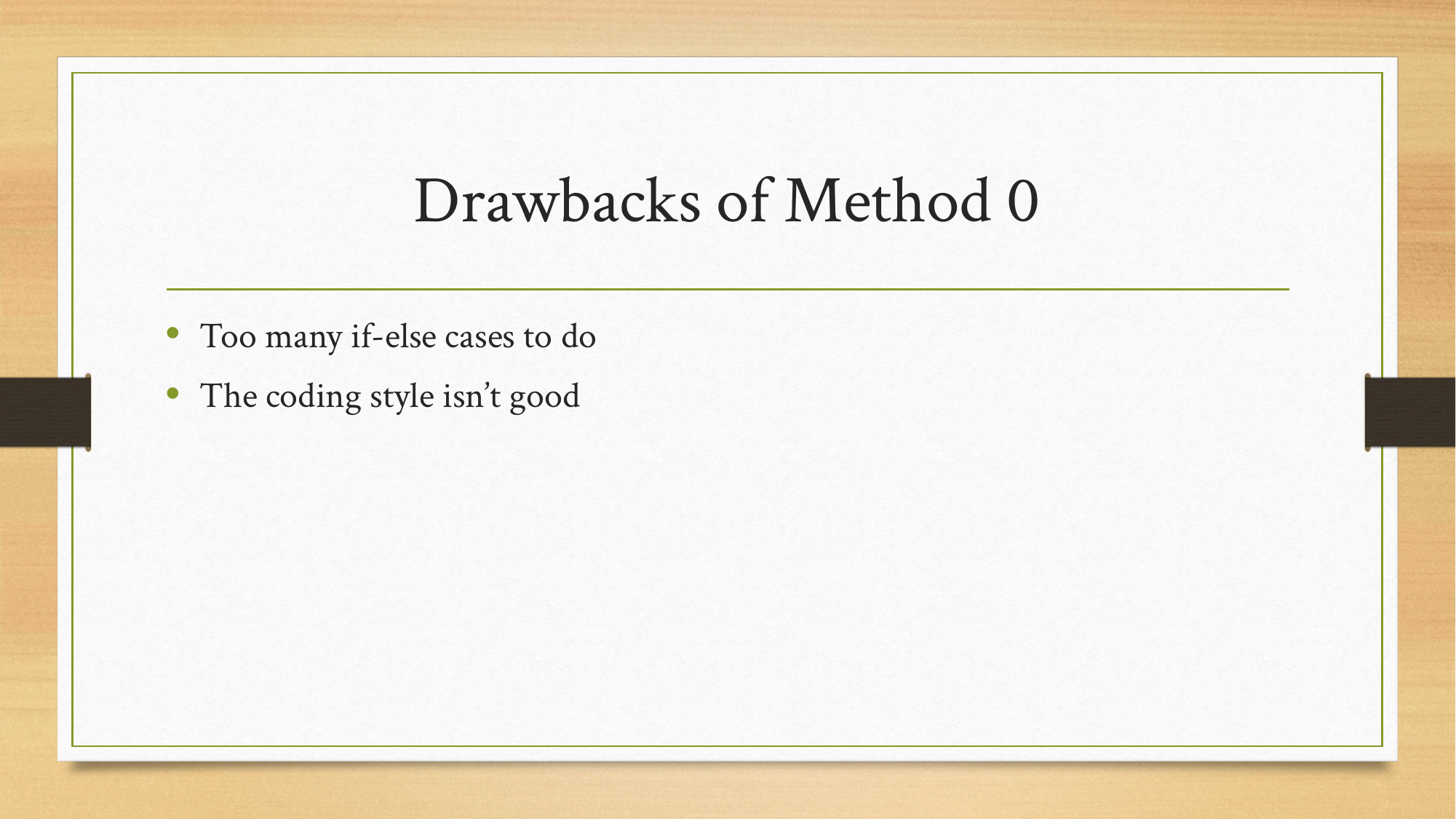

# Drawbacks of Method 0
Too many if-else cases to do
The coding style isn’t good